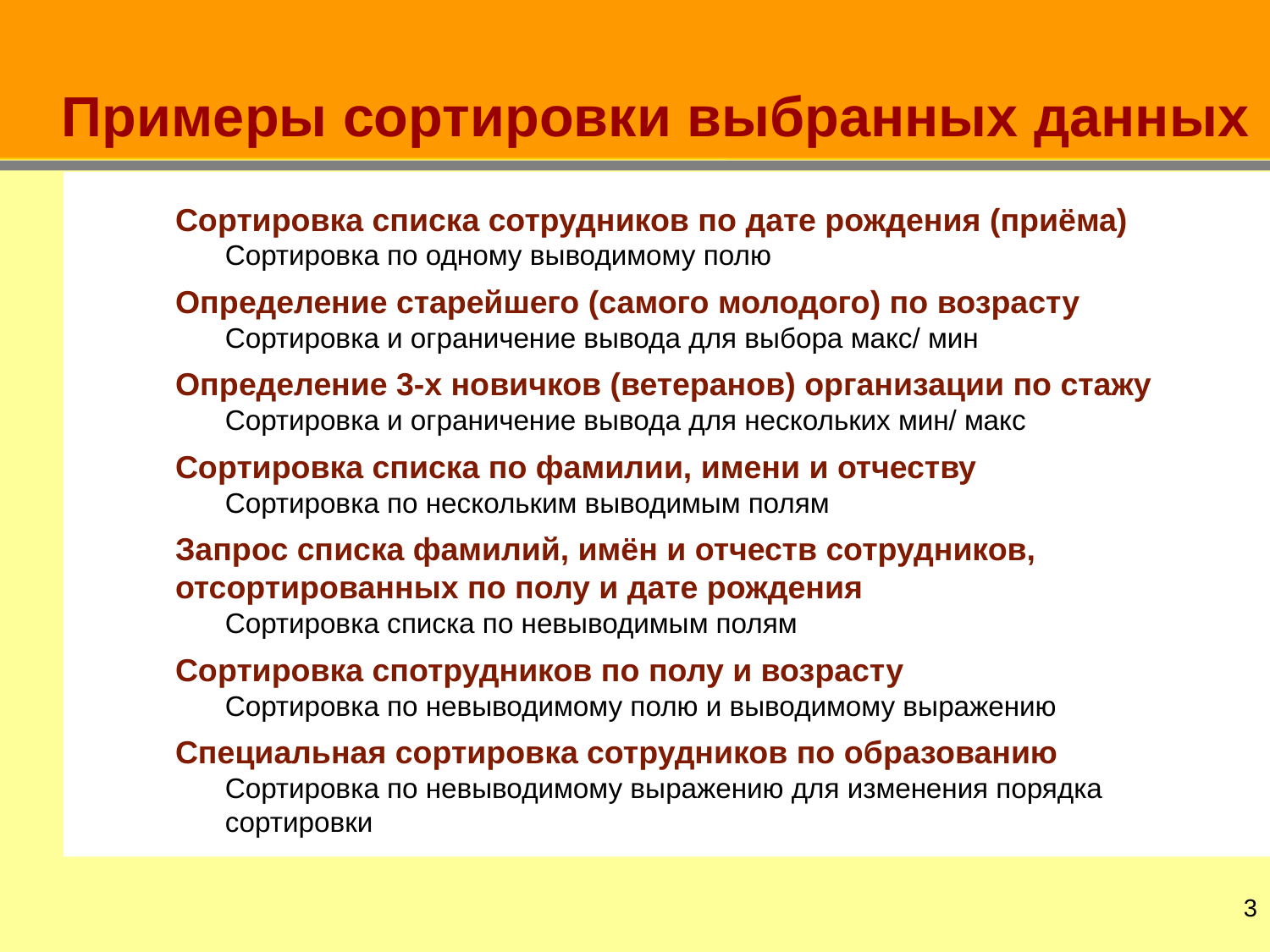

# Примеры сортировки выбранных данных

Сортировка списка сотрудников по дате рождения (приёма)
Сортировка по одному выводимому полю
Определение старейшего (самого молодого) по возрасту
Сортировка и ограничение вывода для выбора макс/ мин
Определение 3-х новичков (ветеранов) организации по стажу
Сортировка и ограничение вывода для нескольких мин/ макс
Сортировка списка по фамилии, имени и отчеству
Сортировка по нескольким выводимым полям
Запрос списка фамилий, имён и отчеств сотрудников, отсортированных по полу и дате рождения
Сортировка списка по невыводимым полям
Сортировка спотрудников по полу и возрасту
Сортировка по невыводимому полю и выводимому выражению
Специальная сортировка сотрудников по образованию
Сортировка по невыводимому выражению для изменения порядка сортировки
3